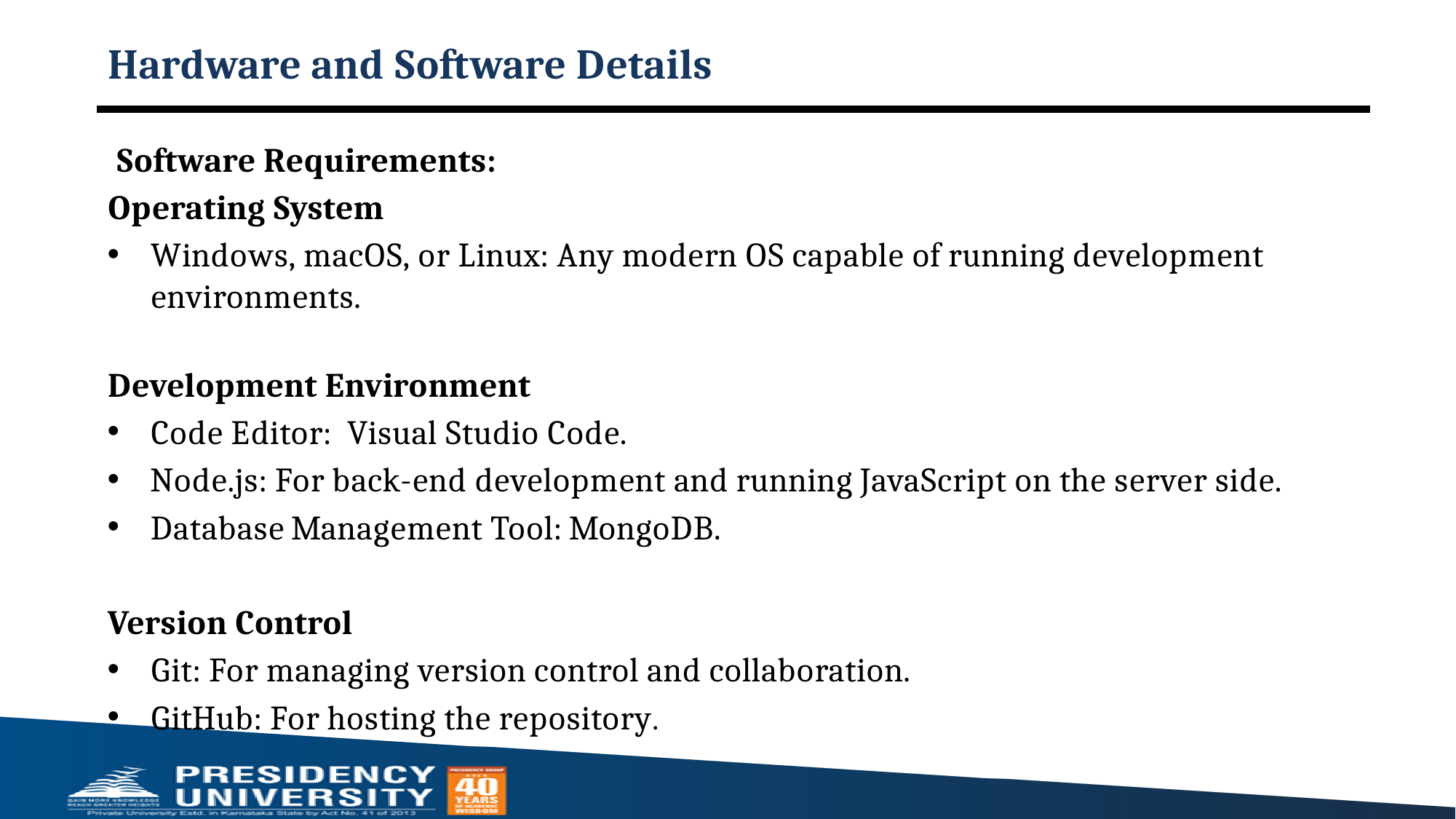

# Hardware and Software Details
Software Requirements:
Operating System
Windows, macOS, or Linux: Any modern OS capable of running development environments.
Development Environment
Code Editor:  Visual Studio Code.
Node.js: For back-end development and running JavaScript on the server side.
Database Management Tool: MongoDB.

Version Control
Git: For managing version control and collaboration.
GitHub: For hosting the repository.